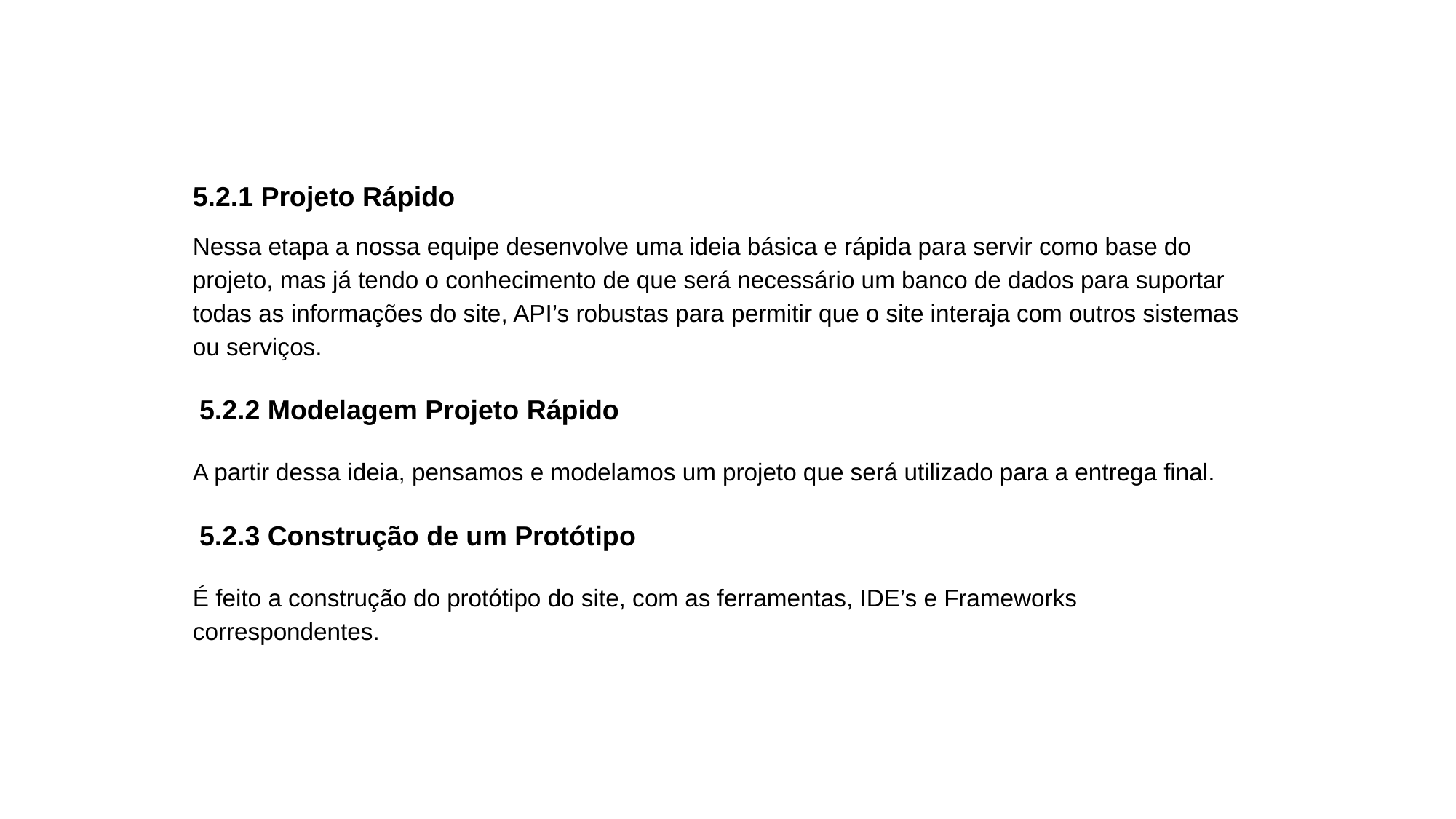

5.2.1 Projeto Rápido
Nessa etapa a nossa equipe desenvolve uma ideia básica e rápida para servir como base do projeto, mas já tendo o conhecimento de que será necessário um banco de dados para suportar todas as informações do site, API’s robustas para permitir que o site interaja com outros sistemas ou serviços.
 5.2.2 Modelagem Projeto Rápido
A partir dessa ideia, pensamos e modelamos um projeto que será utilizado para a entrega final.
 5.2.3 Construção de um Protótipo
É feito a construção do protótipo do site, com as ferramentas, IDE’s e Frameworks correspondentes.